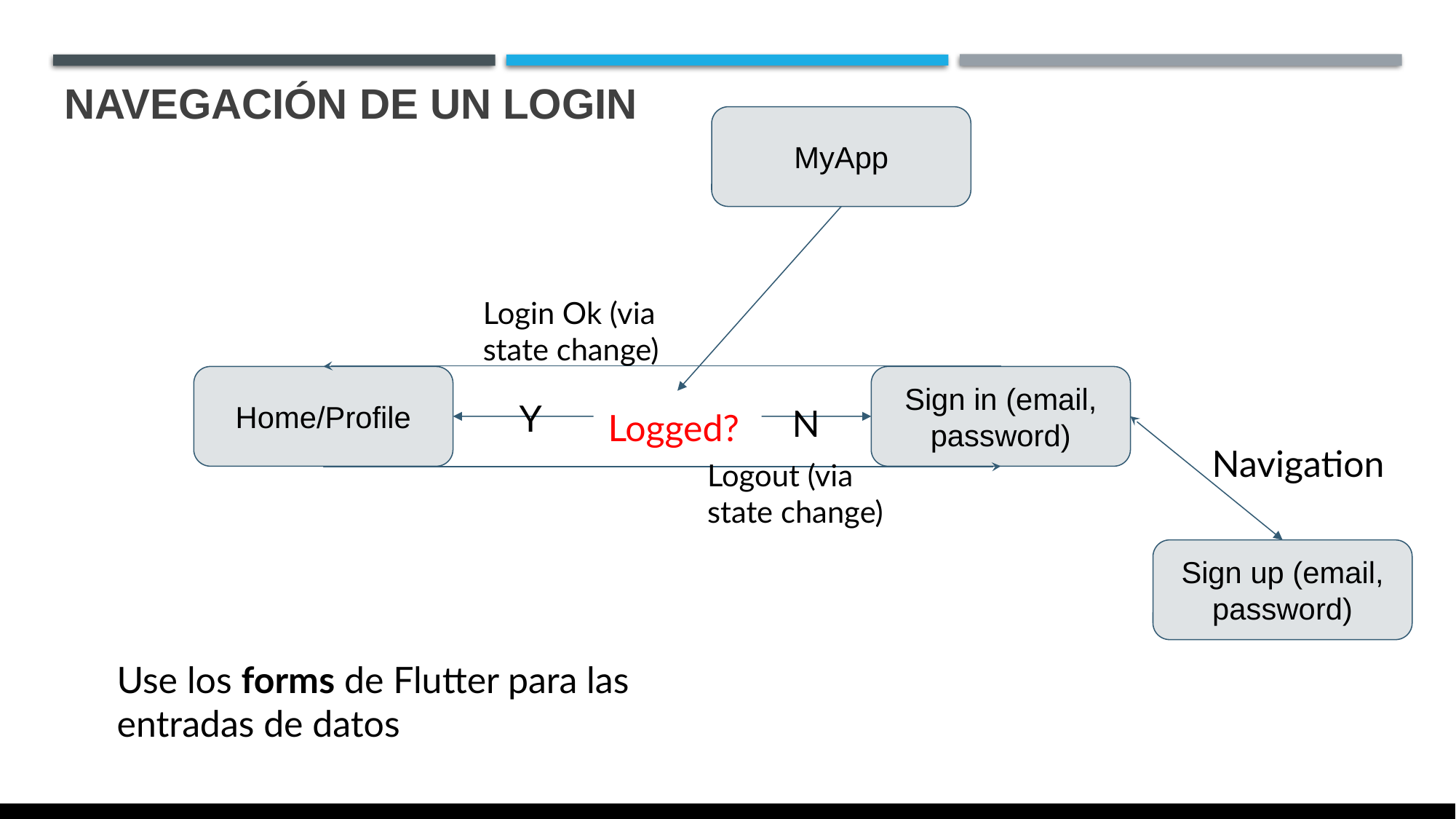

# Navegación de un Login
MyApp
Login Ok (via state change)
Home/Profile
Sign in (email, password)
Y

N
Logged?
Navigation
Logout (via state change)
Sign up (email, password)
Use los forms de Flutter para las entradas de datos